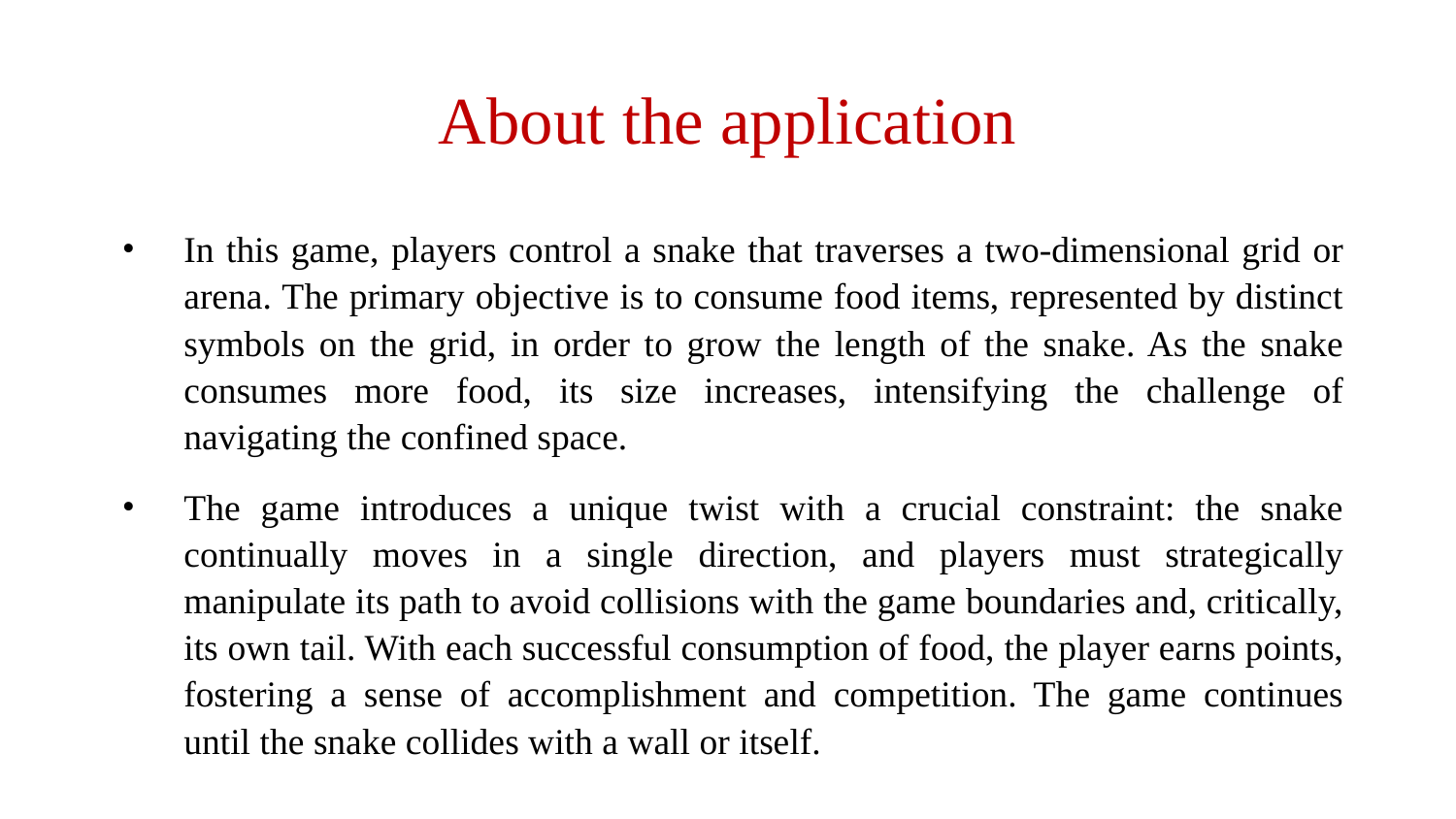

# About the application
In this game, players control a snake that traverses a two-dimensional grid or arena. The primary objective is to consume food items, represented by distinct symbols on the grid, in order to grow the length of the snake. As the snake consumes more food, its size increases, intensifying the challenge of navigating the confined space.
The game introduces a unique twist with a crucial constraint: the snake continually moves in a single direction, and players must strategically manipulate its path to avoid collisions with the game boundaries and, critically, its own tail. With each successful consumption of food, the player earns points, fostering a sense of accomplishment and competition. The game continues until the snake collides with a wall or itself.